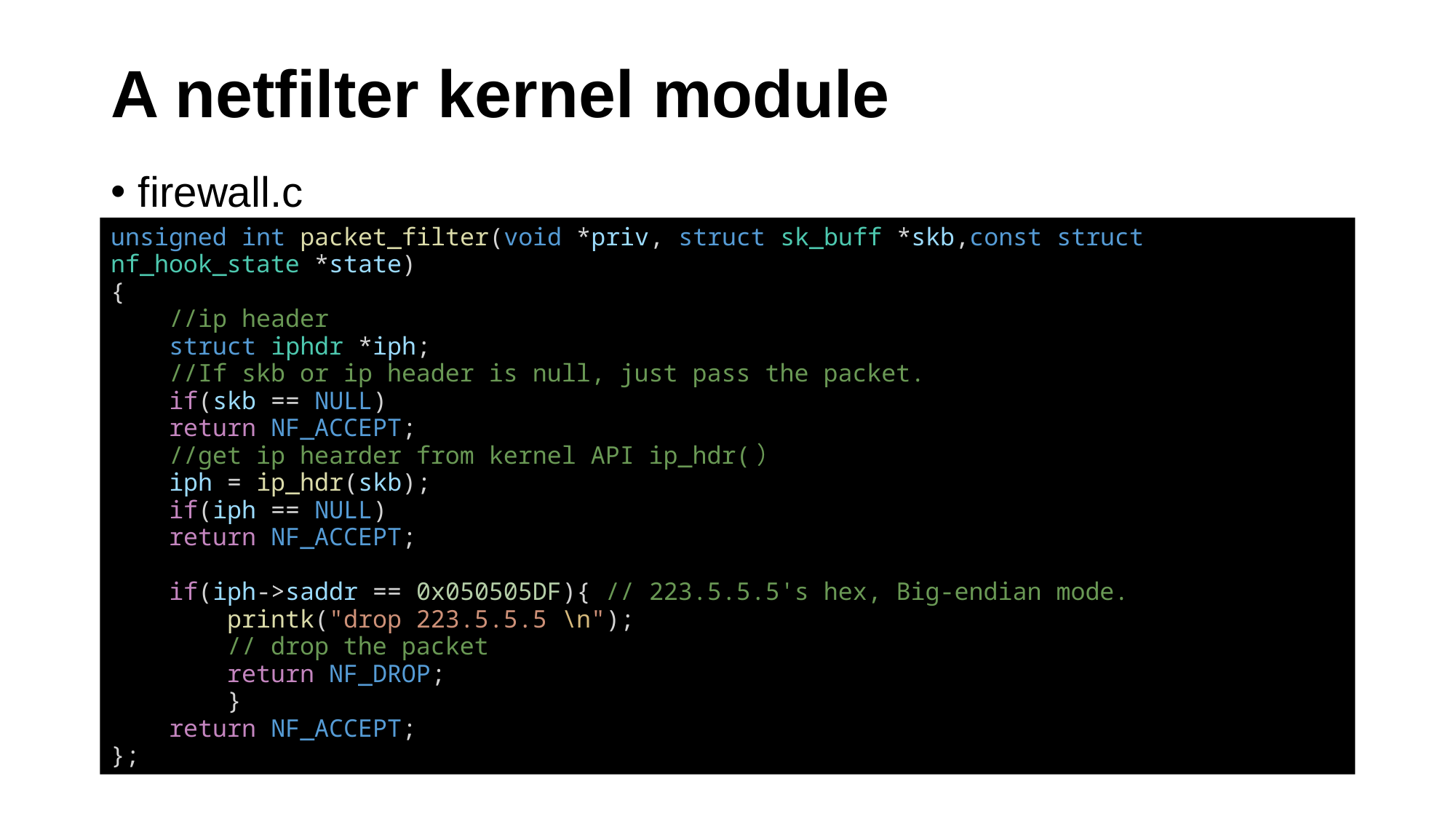

# A netfilter kernel module
firewall.c

unsigned int packet_filter(void *priv, struct sk_buff *skb,const struct nf_hook_state *state)
{
    //ip header
    struct iphdr *iph;
    //If skb or ip header is null, just pass the packet.
    if(skb == NULL)
    return NF_ACCEPT;
    //get ip hearder from kernel API ip_hdr(）
    iph = ip_hdr(skb);
    if(iph == NULL)
    return NF_ACCEPT;

    if(iph->saddr == 0x050505DF){ // 223.5.5.5's hex, Big-endian mode.
        printk("drop 223.5.5.5 \n");
        // drop the packet
        return NF_DROP;
        }
    return NF_ACCEPT;
};